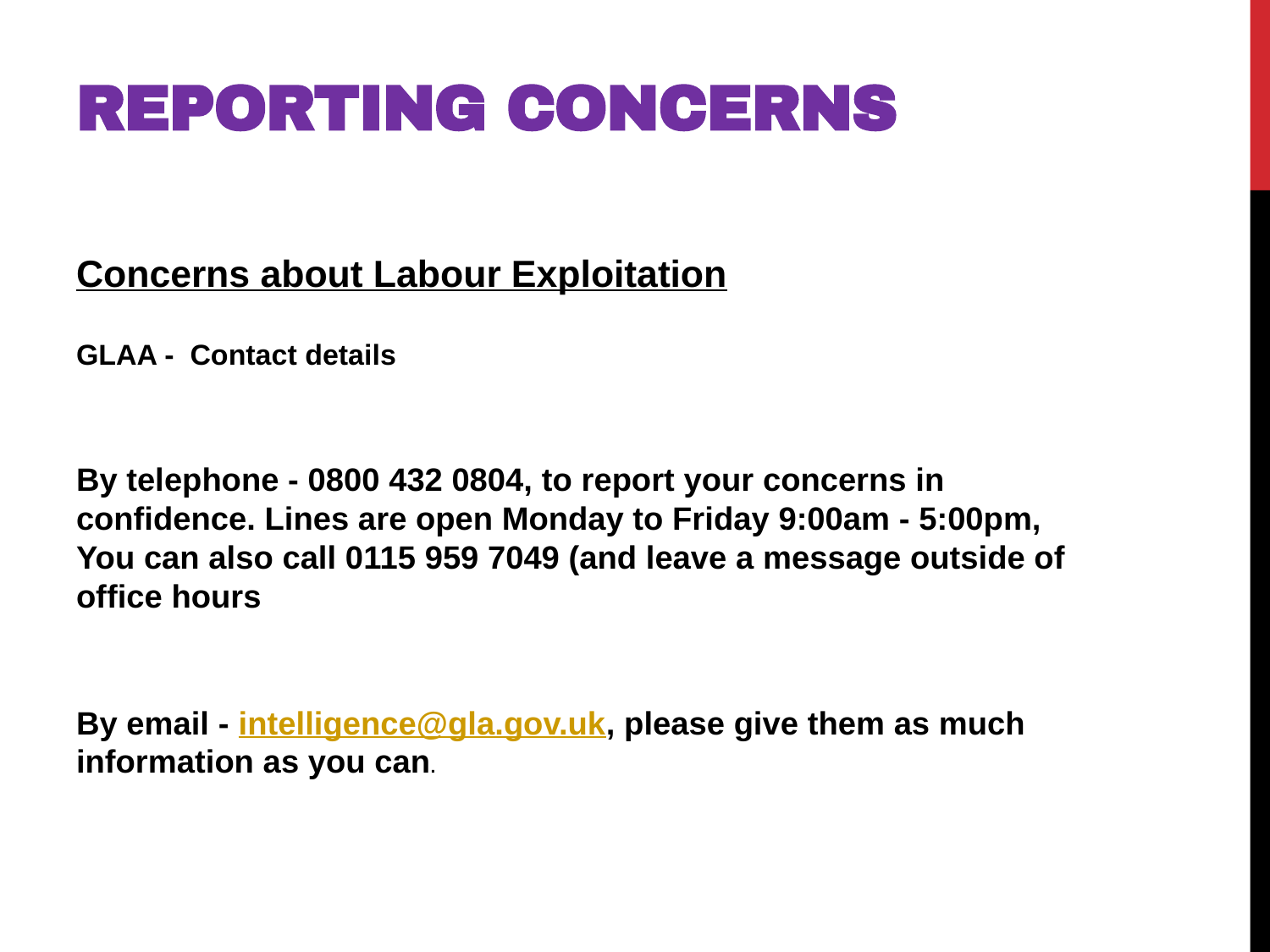

# Reporting Concerns
Concerns about Labour Exploitation

GLAA -  Contact details

By telephone - 0800 432 0804, to report your concerns in confidence. Lines are open Monday to Friday 9:00am - 5:00pm, You can also call 0115 959 7049 (and leave a message outside of office hours

By email - intelligence@gla.gov.uk, please give them as much information as you can.